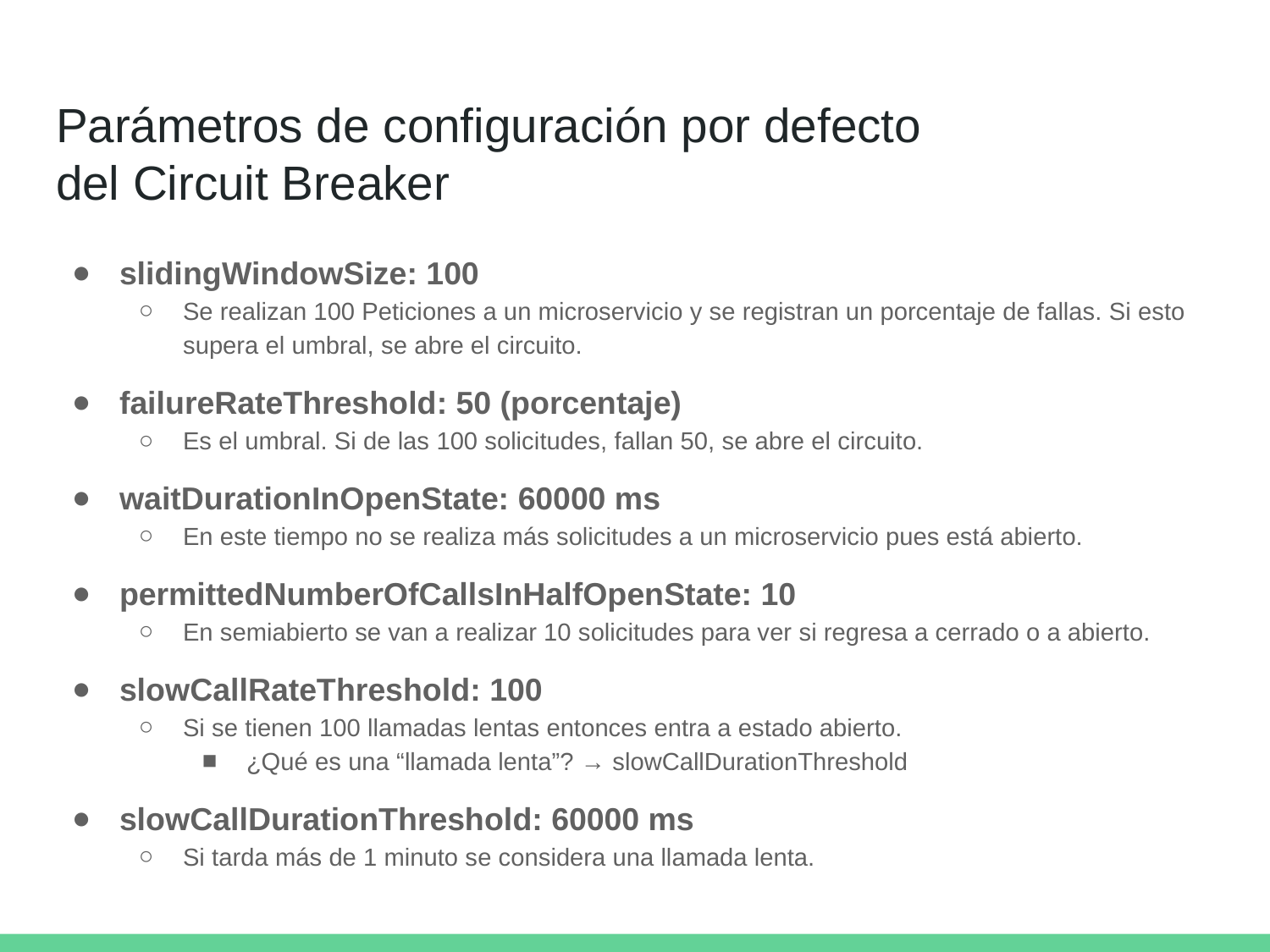

# Parámetros de configuración por defecto
del Circuit Breaker
slidingWindowSize: 100
Se realizan 100 Peticiones a un microservicio y se registran un porcentaje de fallas. Si esto supera el umbral, se abre el circuito.
failureRateThreshold: 50 (porcentaje)
Es el umbral. Si de las 100 solicitudes, fallan 50, se abre el circuito.
waitDurationInOpenState: 60000 ms
En este tiempo no se realiza más solicitudes a un microservicio pues está abierto.
permittedNumberOfCallsInHalfOpenState: 10
En semiabierto se van a realizar 10 solicitudes para ver si regresa a cerrado o a abierto.
slowCallRateThreshold: 100
Si se tienen 100 llamadas lentas entonces entra a estado abierto.
¿Qué es una “llamada lenta”? → slowCallDurationThreshold
slowCallDurationThreshold: 60000 ms
Si tarda más de 1 minuto se considera una llamada lenta.